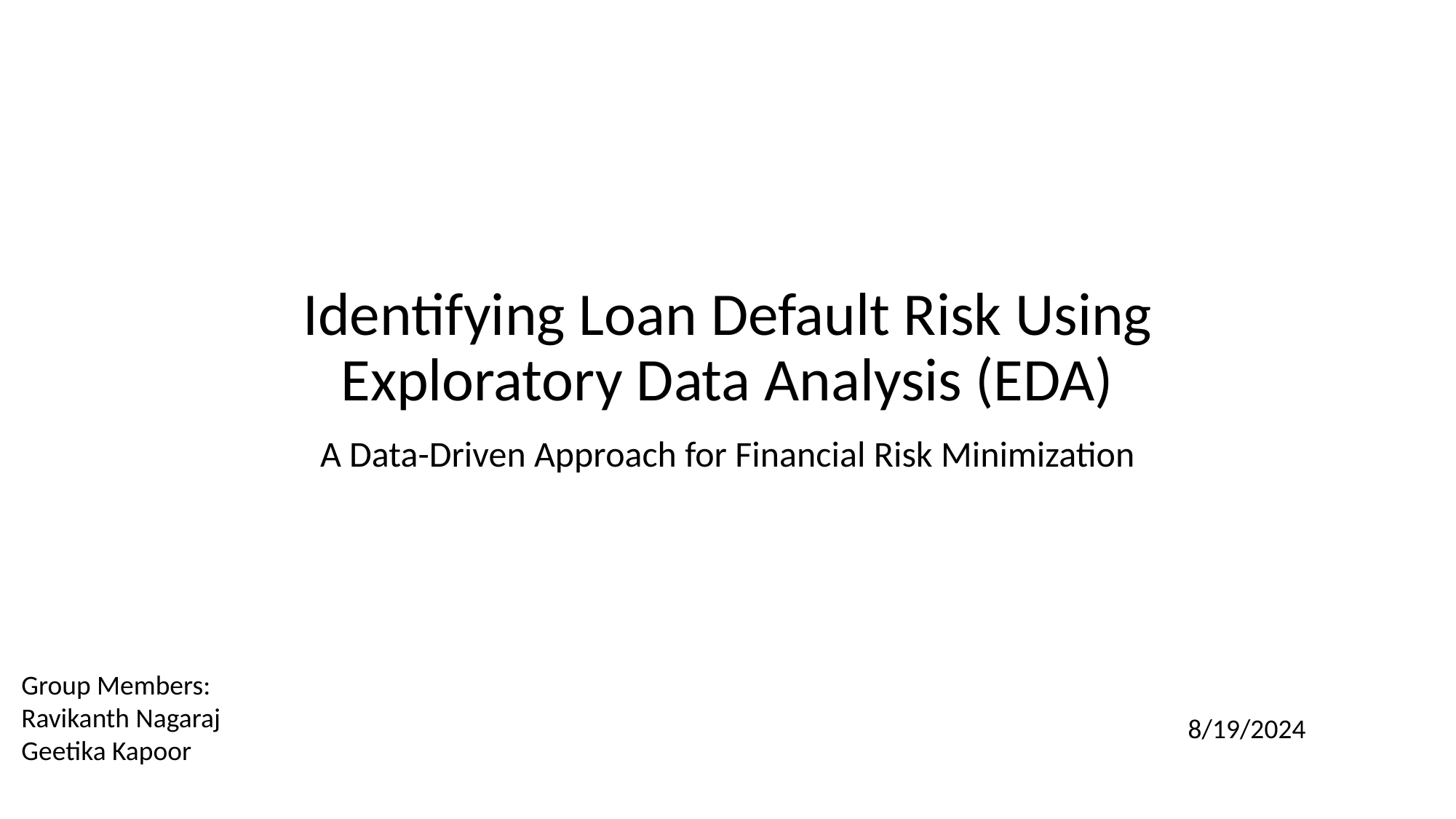

# Identifying Loan Default Risk Using Exploratory Data Analysis (EDA)
A Data-Driven Approach for Financial Risk Minimization
Group Members:
Ravikanth Nagaraj
Geetika Kapoor

8/19/2024